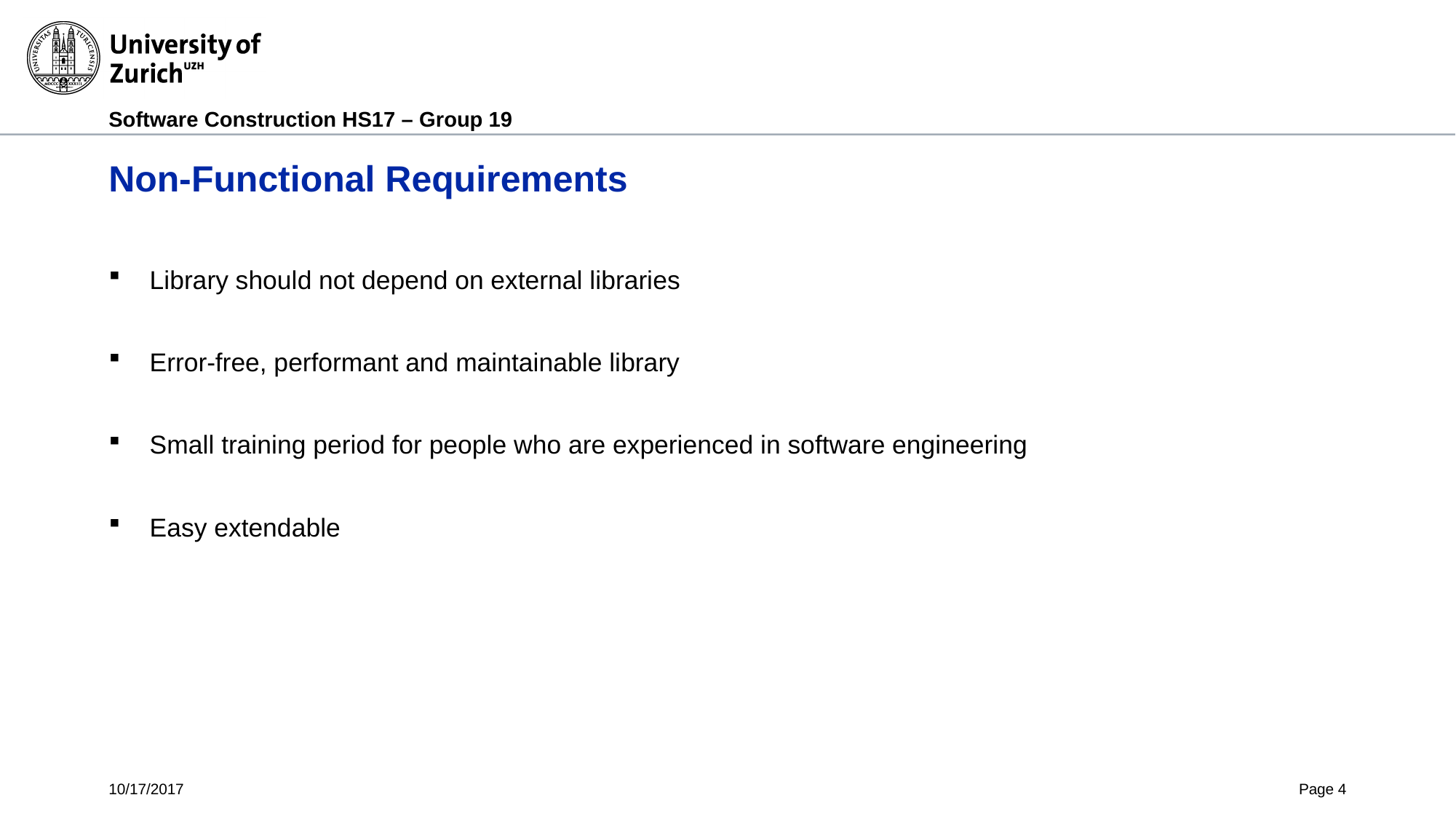

# Non-Functional Requirements
Library should not depend on external libraries

Error-free, performant and maintainable library

Small training period for people who are experienced in software engineering

Easy extendable

10/17/2017
Page 4